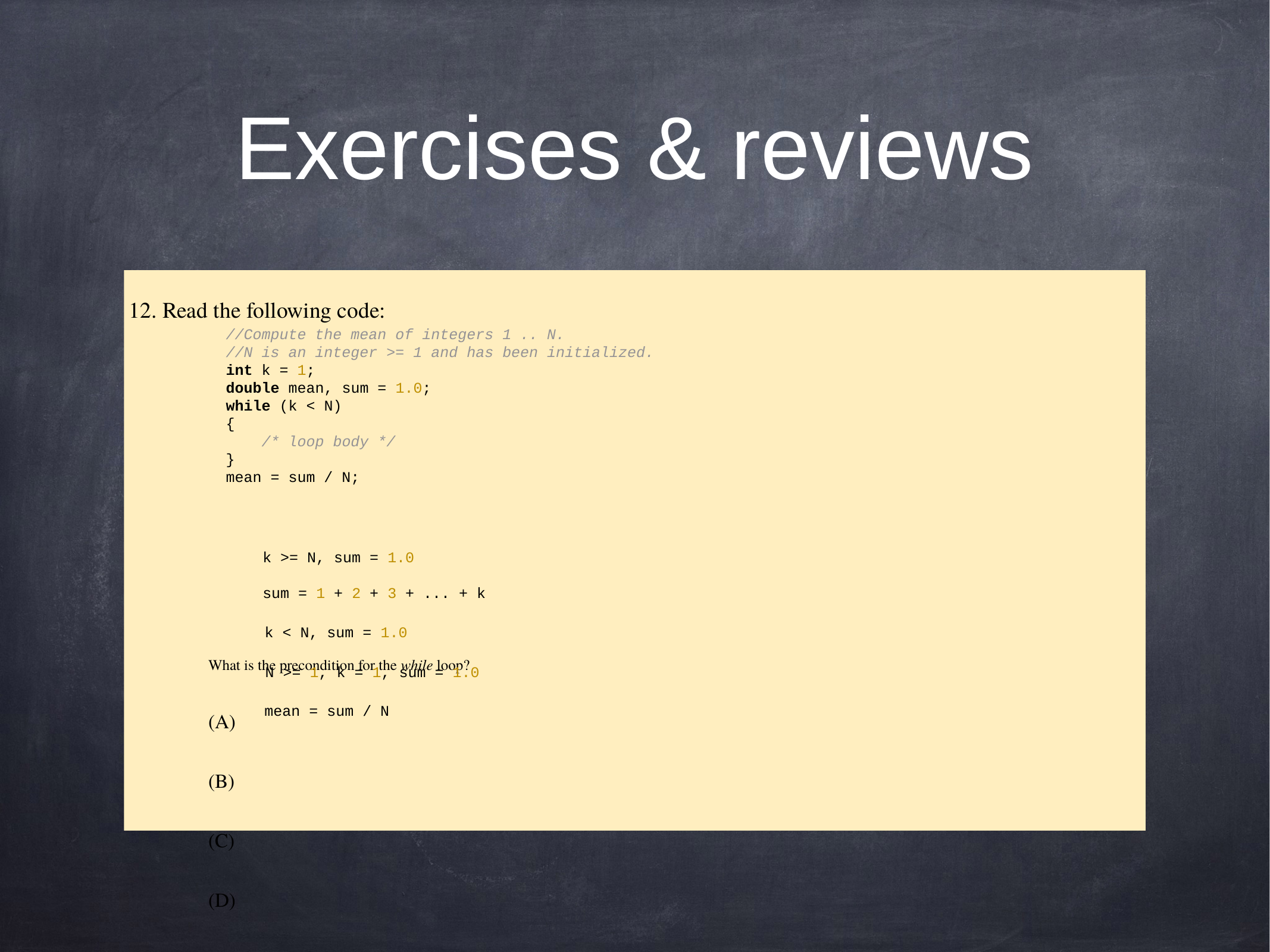

# Exercises & reviews
12. Read the following code:

What is the precondition for the while loop?
(A)
(B)
(C)
(D)
(E)
//Compute the mean of integers 1 .. N.
//N is an integer >= 1 and has been initialized.
int k = 1;
double mean, sum = 1.0;
while (k < N)
{
    /* loop body */
}
mean = sum / N;
k >= N, sum = 1.0
sum = 1 + 2 + 3 + ... + k
k < N, sum = 1.0
N >= 1, k = 1, sum = 1.0
mean = sum / N